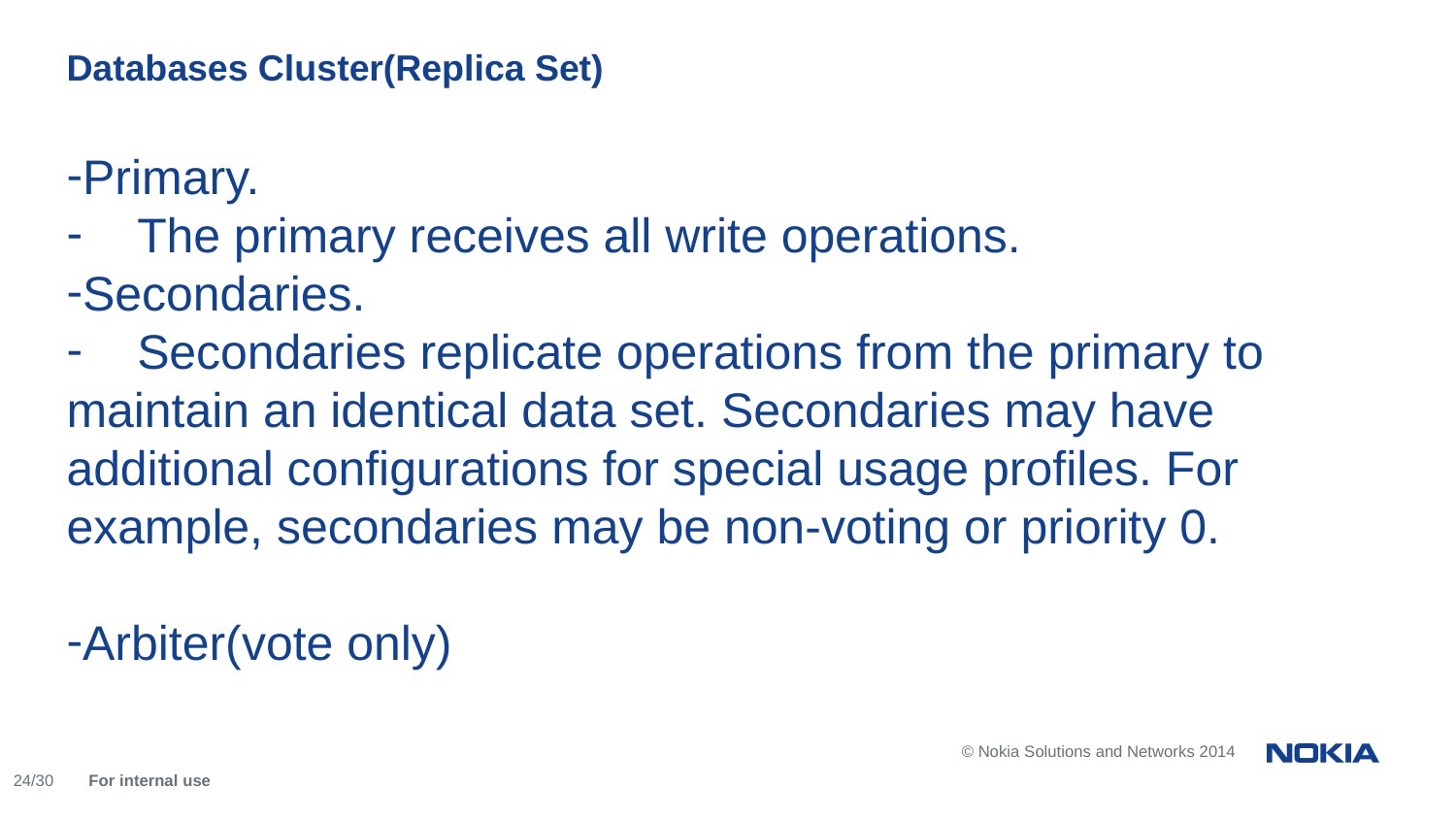

Databases Cluster(Replica Set)

Primary.
    The primary receives all write operations.
Secondaries.
    Secondaries replicate operations from the primary to maintain an identical data set. Secondaries may have additional configurations for special usage profiles. For example, secondaries may be non-voting or priority 0.
Arbiter(vote only)